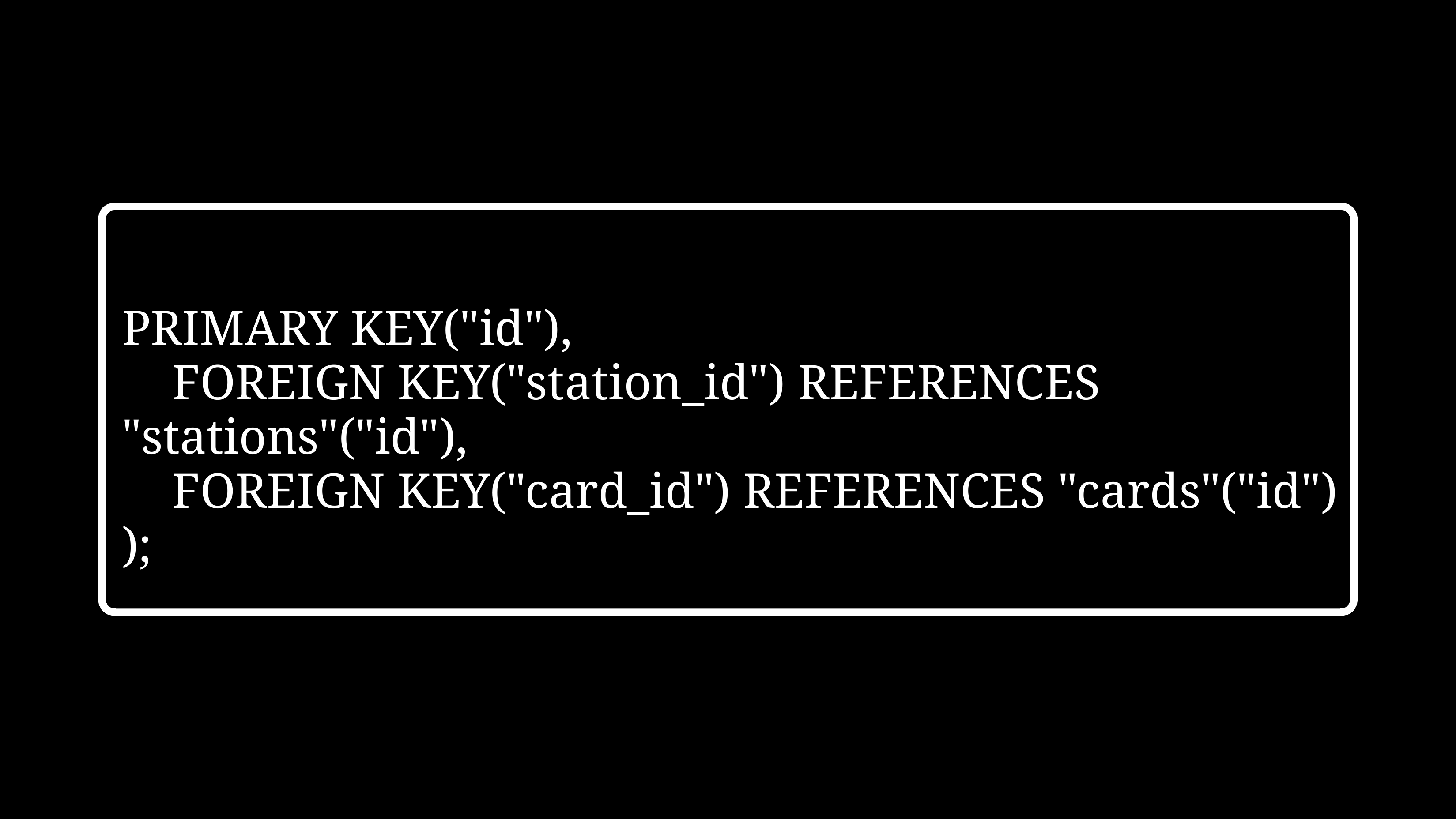

# PRIMARY KEY("id"), FOREIGN KEY("station_id") REFERENCES "stations"("id"), FOREIGN KEY("card_id") REFERENCES "cards"("id") );